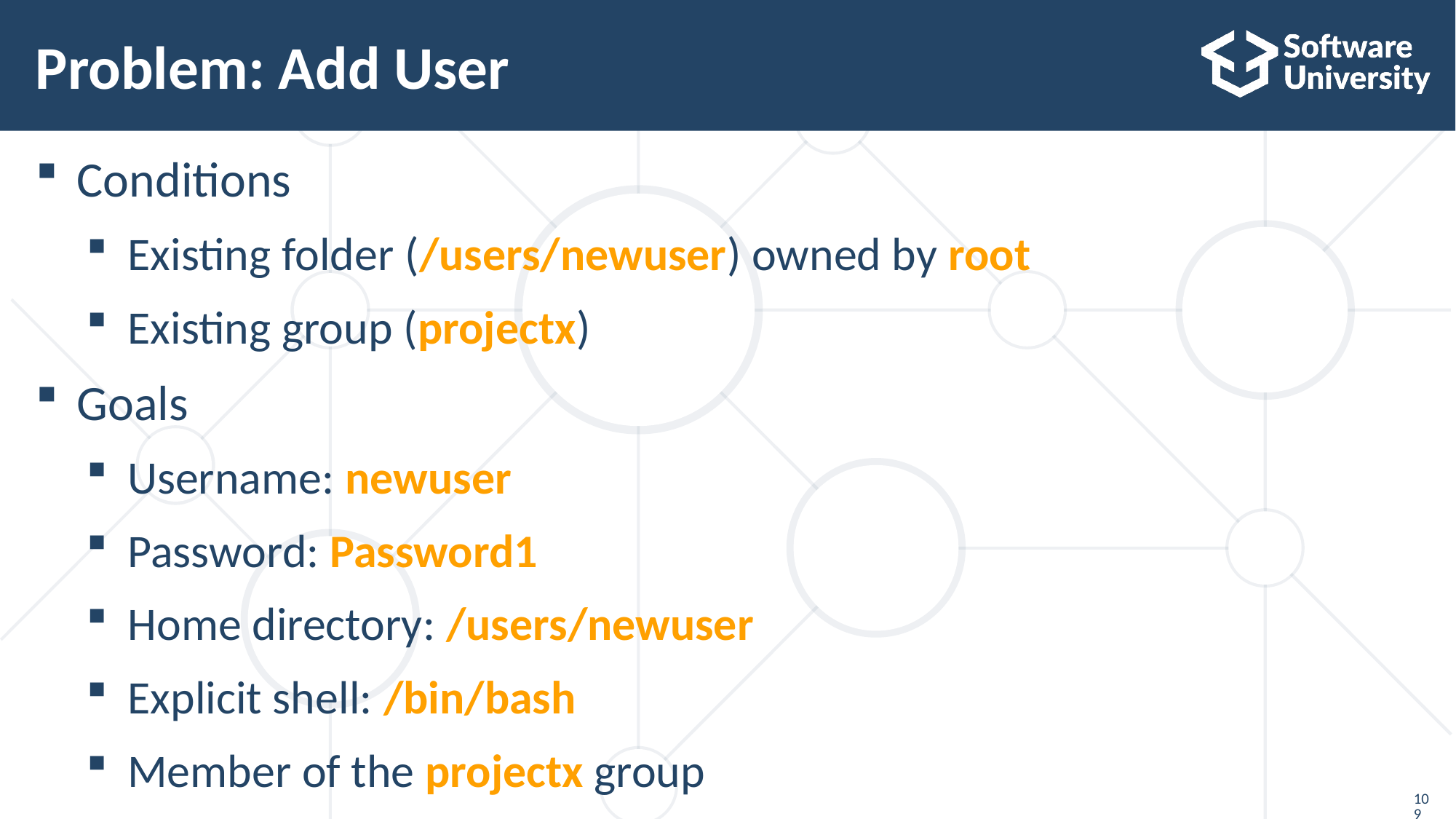

# Problem: Add User
Conditions
Existing folder (/users/newuser) owned by root
Existing group (projectx)
Goals
Username: newuser
Password: Password1
Home directory: /users/newuser
Explicit shell: /bin/bash
Member of the projectx group

109